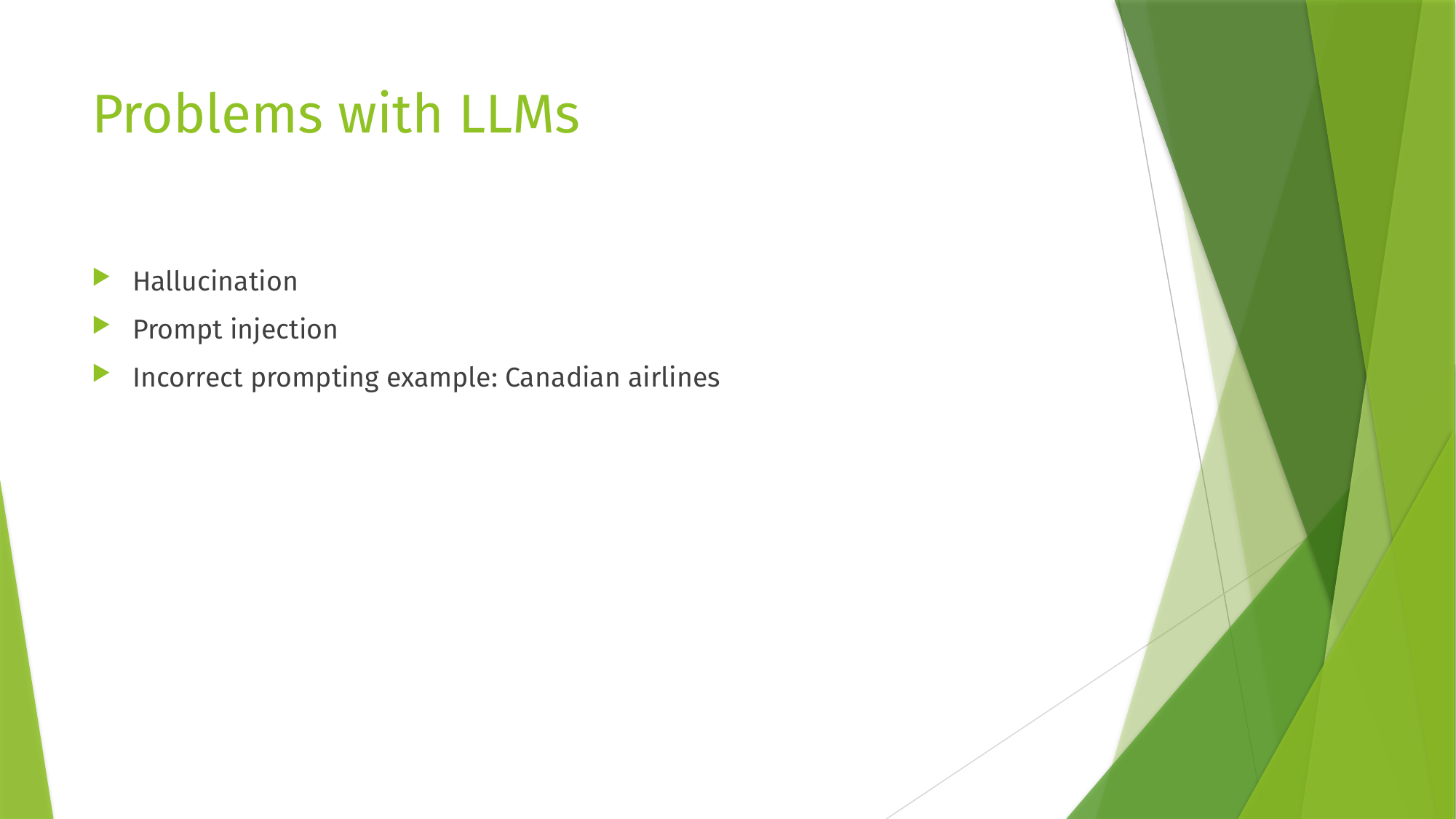

# Problems with LLMs
Hallucination
Prompt injection
Incorrect prompting example: Canadian airlines